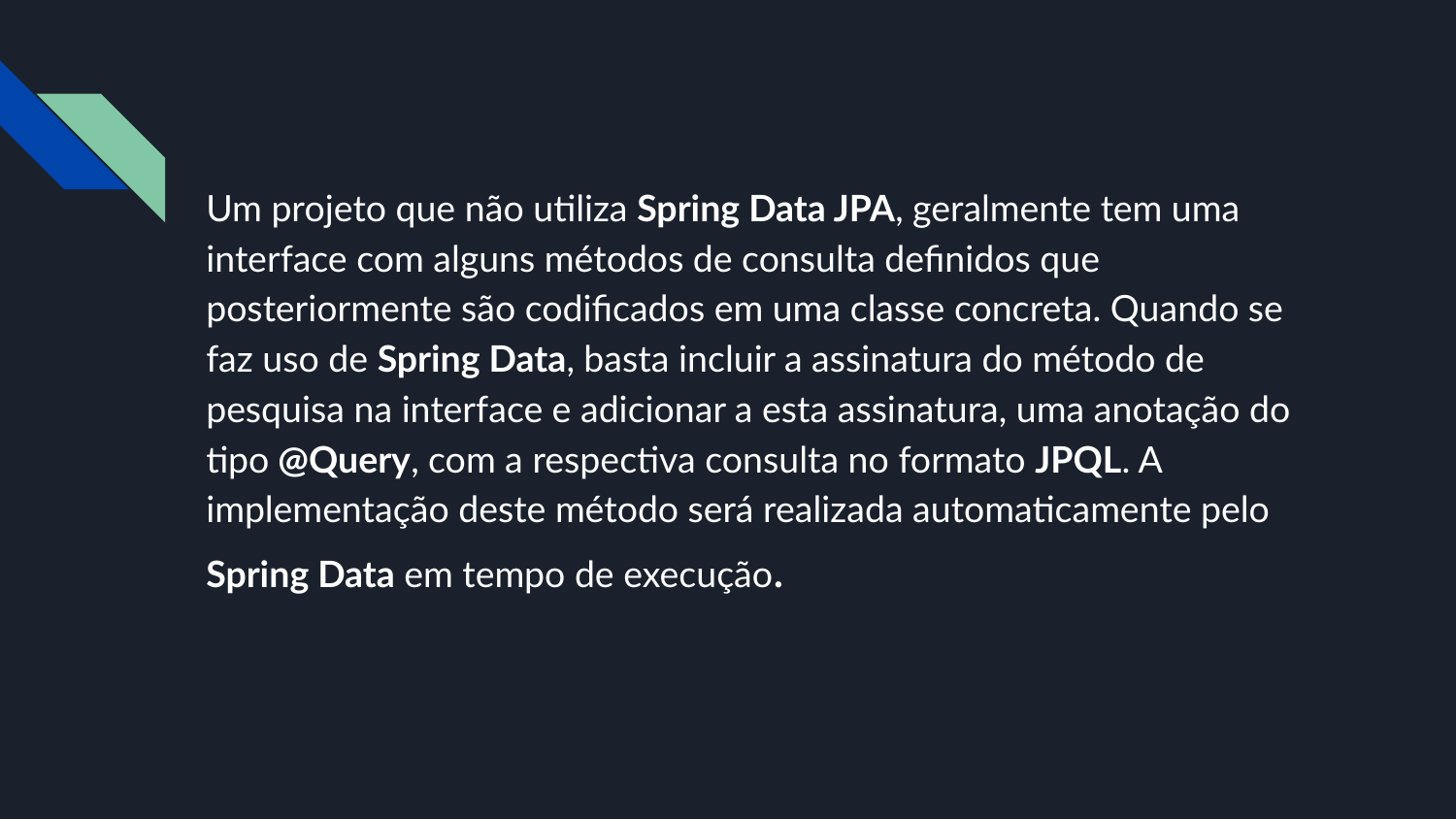

#
Um projeto que não utiliza Spring Data JPA, geralmente tem uma interface com alguns métodos de consulta definidos que posteriormente são codificados em uma classe concreta. Quando se faz uso de Spring Data, basta incluir a assinatura do método de pesquisa na interface e adicionar a esta assinatura, uma anotação do tipo @Query, com a respectiva consulta no formato JPQL. A implementação deste método será realizada automaticamente pelo Spring Data em tempo de execução.